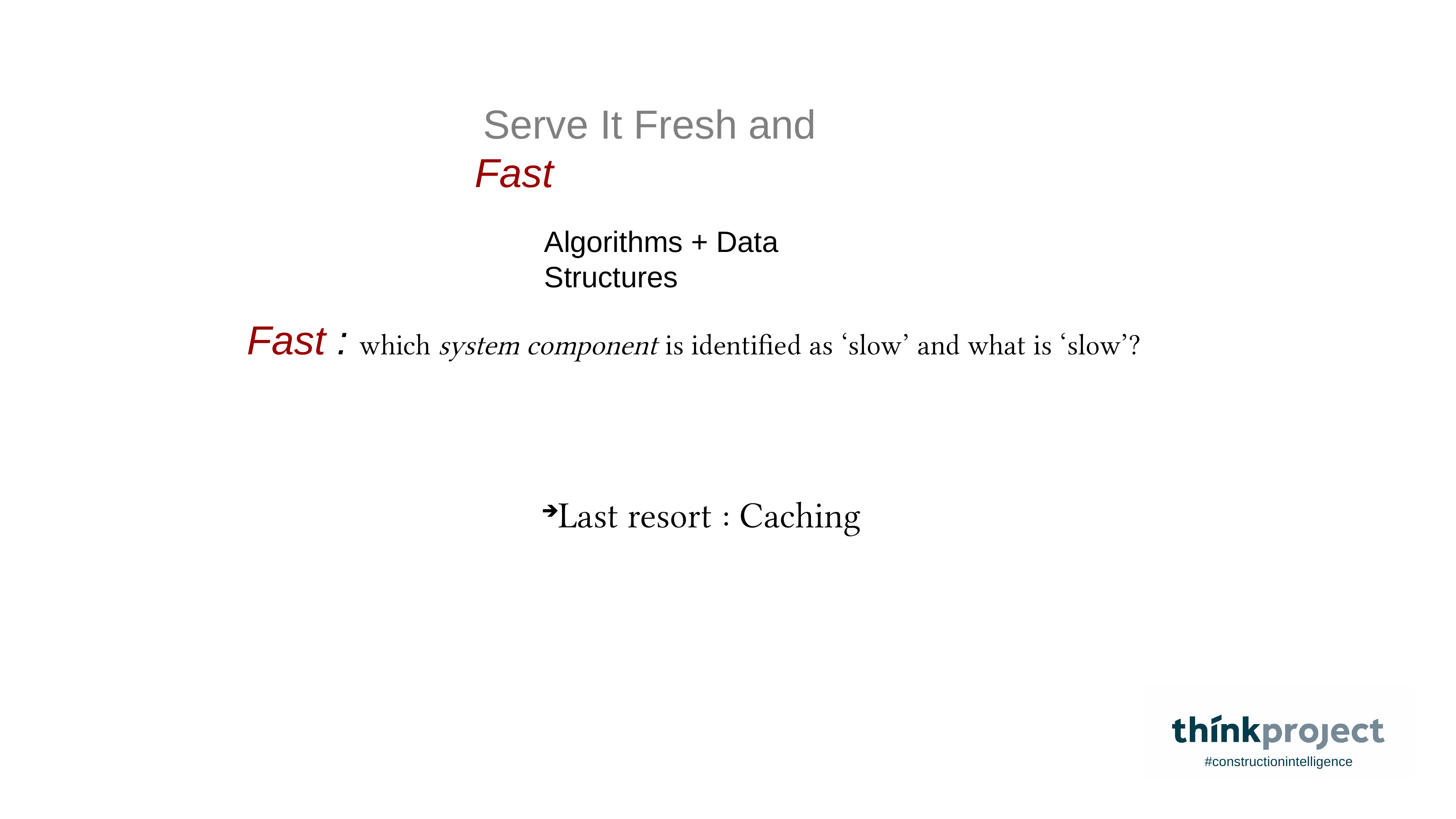

Serve It Fresh and Fast
Algorithms + Data Structures
 Fast : which system component is identified as ‘slow’ and what is ‘slow’?
Last resort : Caching